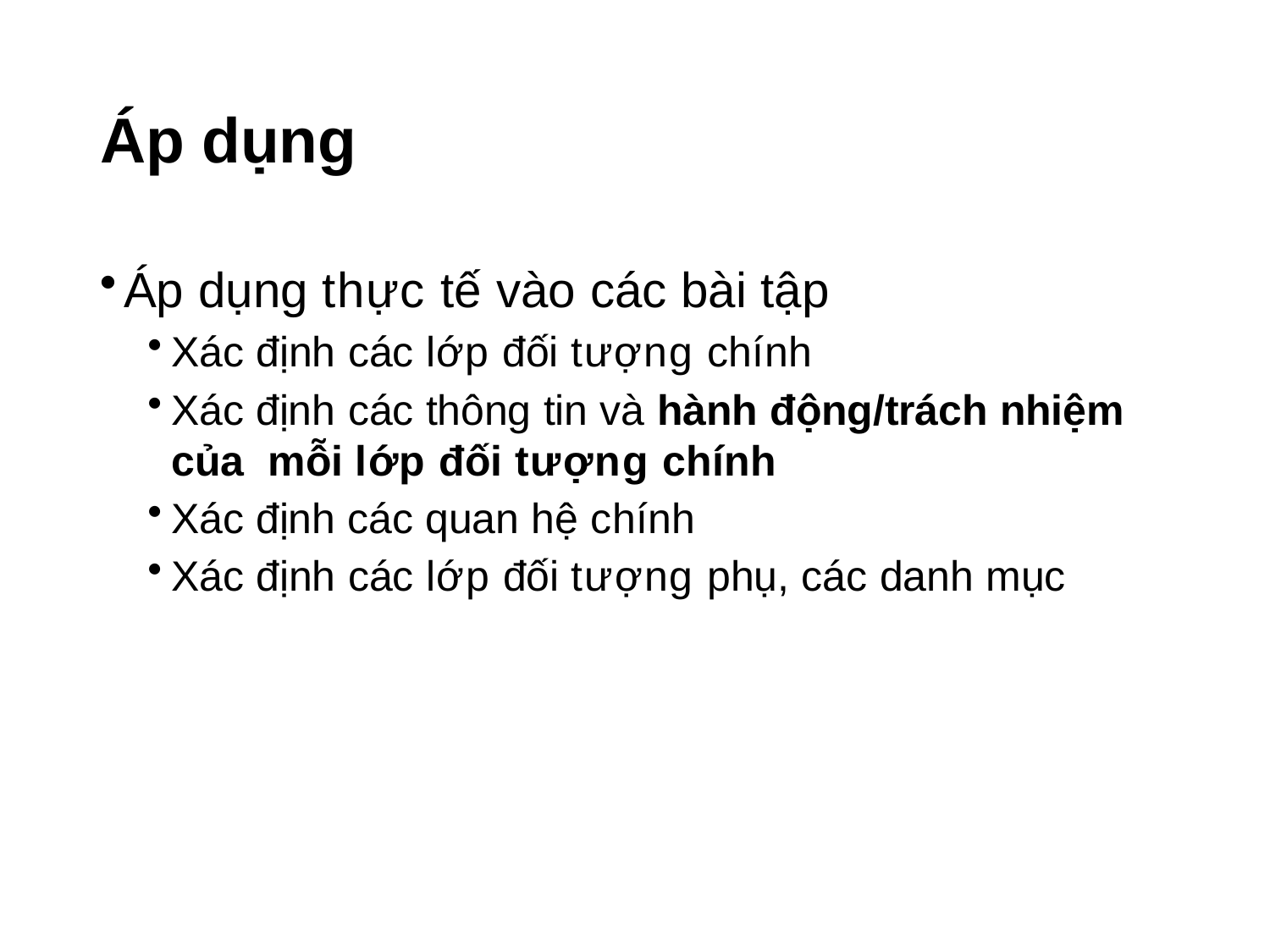

# Áp dụng
Áp dụng thực tế vào các bài tập
Xác định các lớp đối tượng chính
Xác định các thông tin và hành động/trách nhiệm của  mỗi lớp đối tượng chính
Xác định các quan hệ chính
Xác định các lớp đối tượng phụ, các danh mục